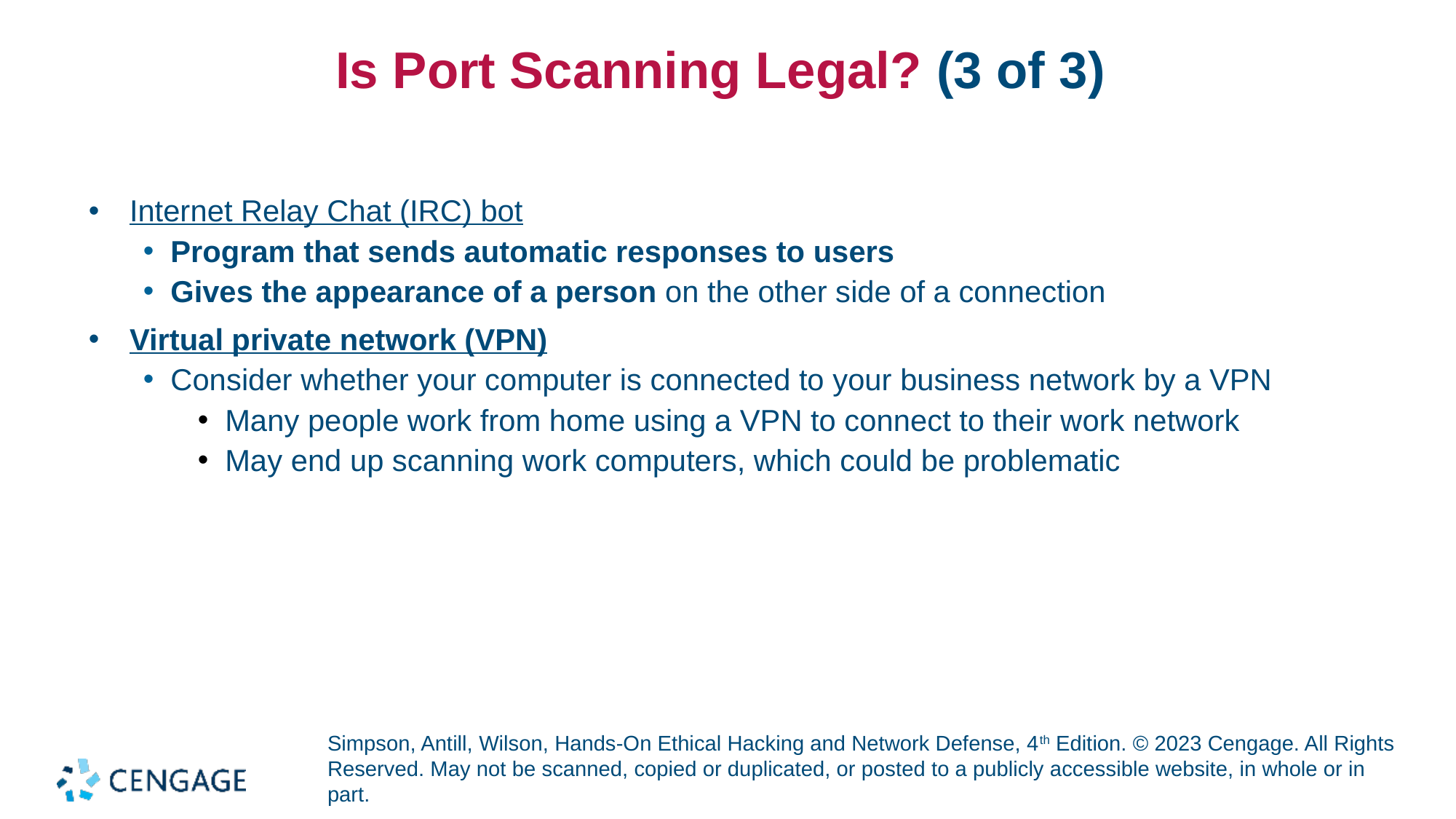

# Is Port Scanning Legal? (3 of 3)
Internet Relay Chat (IRC) bot
Program that sends automatic responses to users
Gives the appearance of a person on the other side of a connection
Virtual private network (VPN)
Consider whether your computer is connected to your business network by a VPN
Many people work from home using a VPN to connect to their work network
May end up scanning work computers, which could be problematic